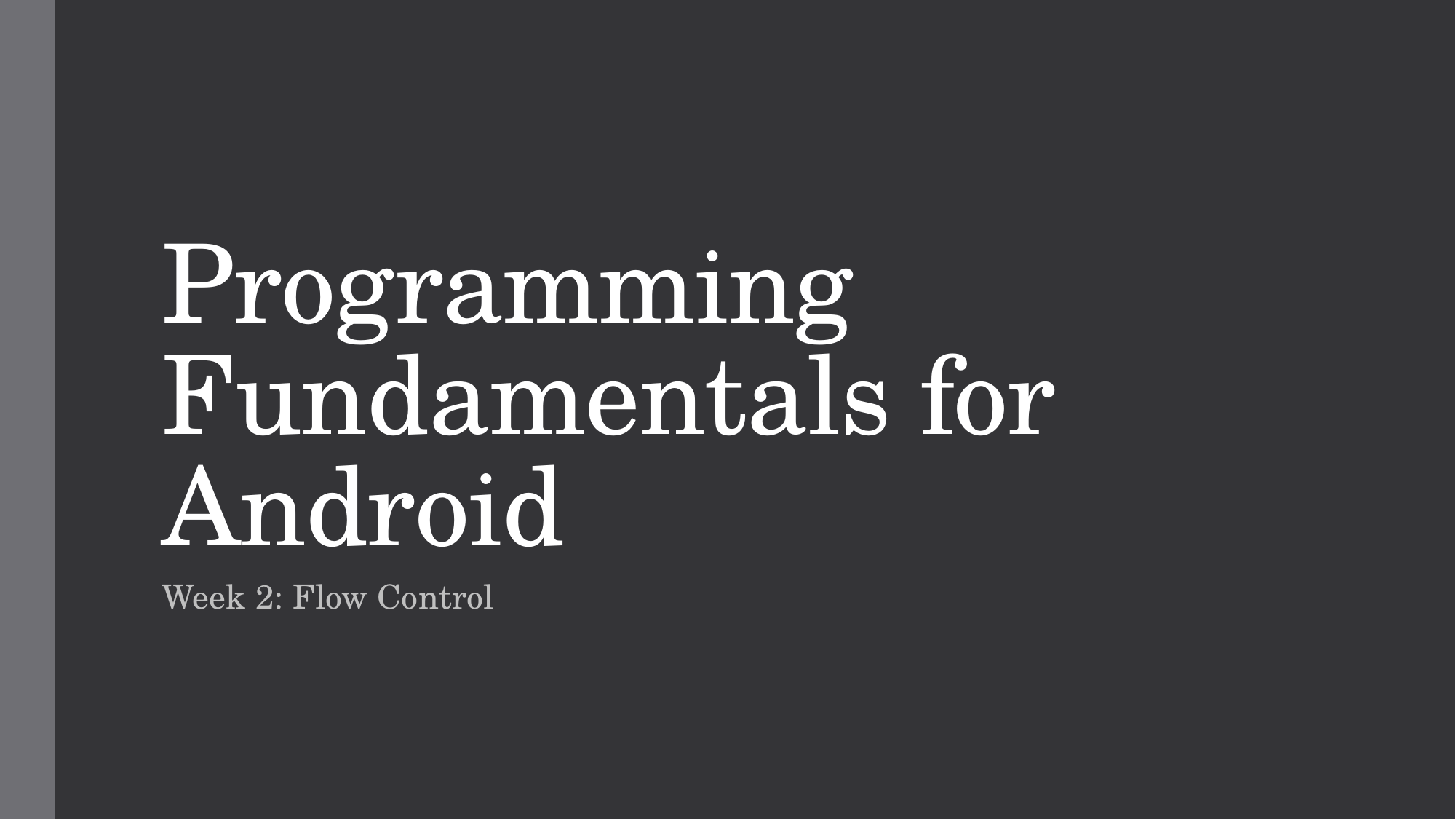

# Programming Fundamentals for Android
Week 2: Flow Control